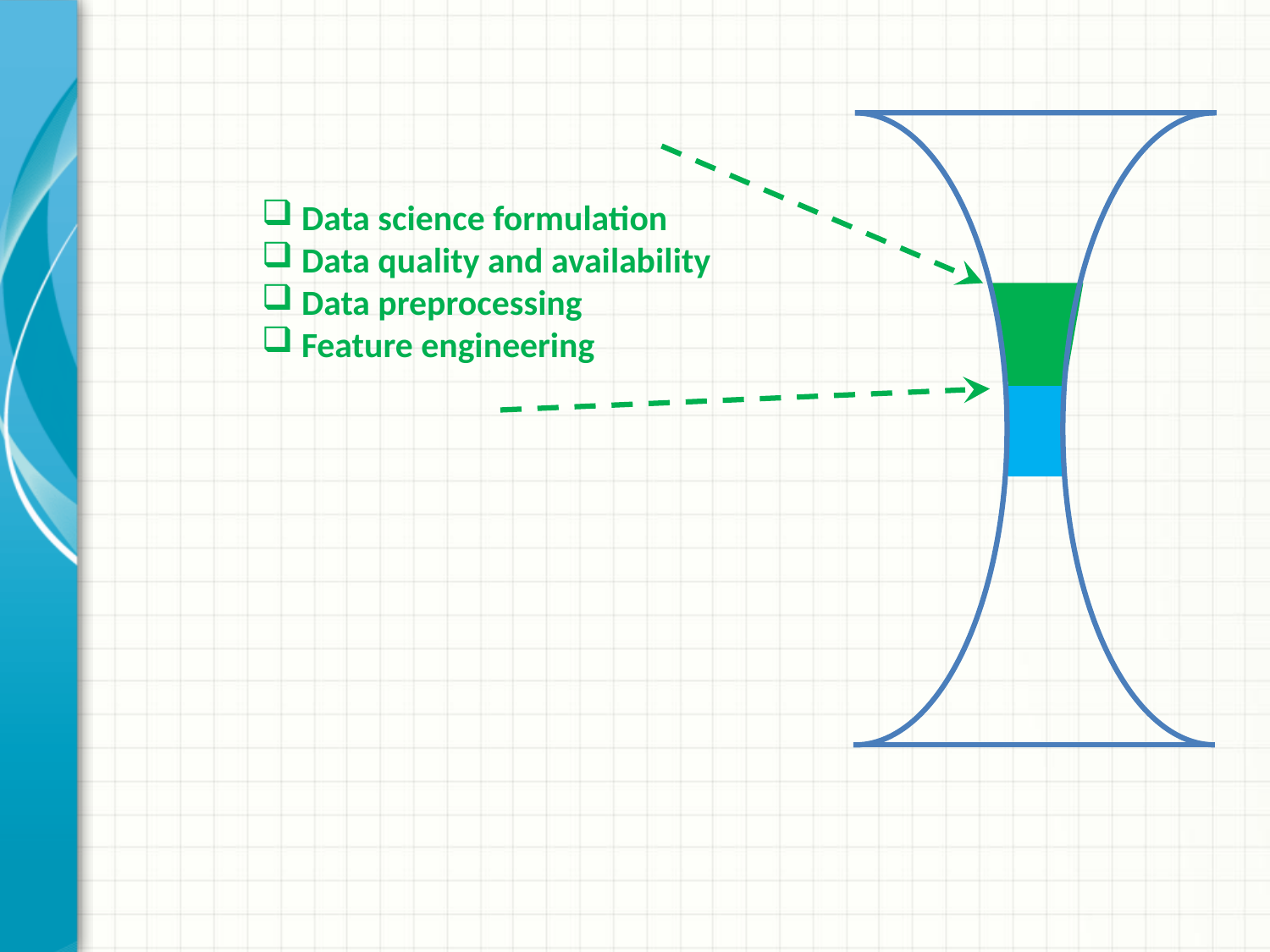

Data science formulation
Data quality and availability
Data preprocessing
Feature engineering